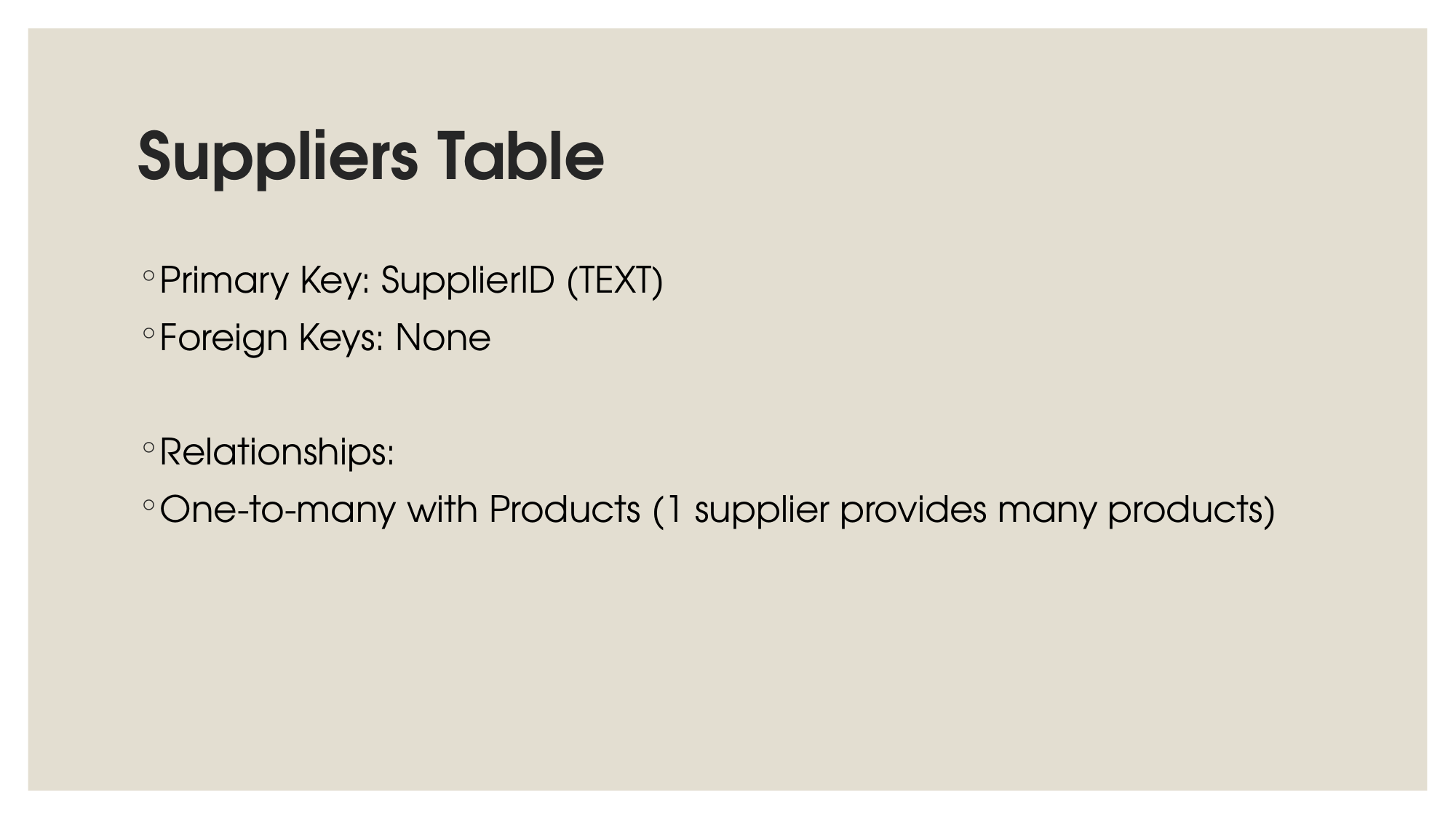

# Suppliers Table
Primary Key: SupplierID (TEXT)
Foreign Keys: None

Relationships:
One-to-many with Products (1 supplier provides many products)